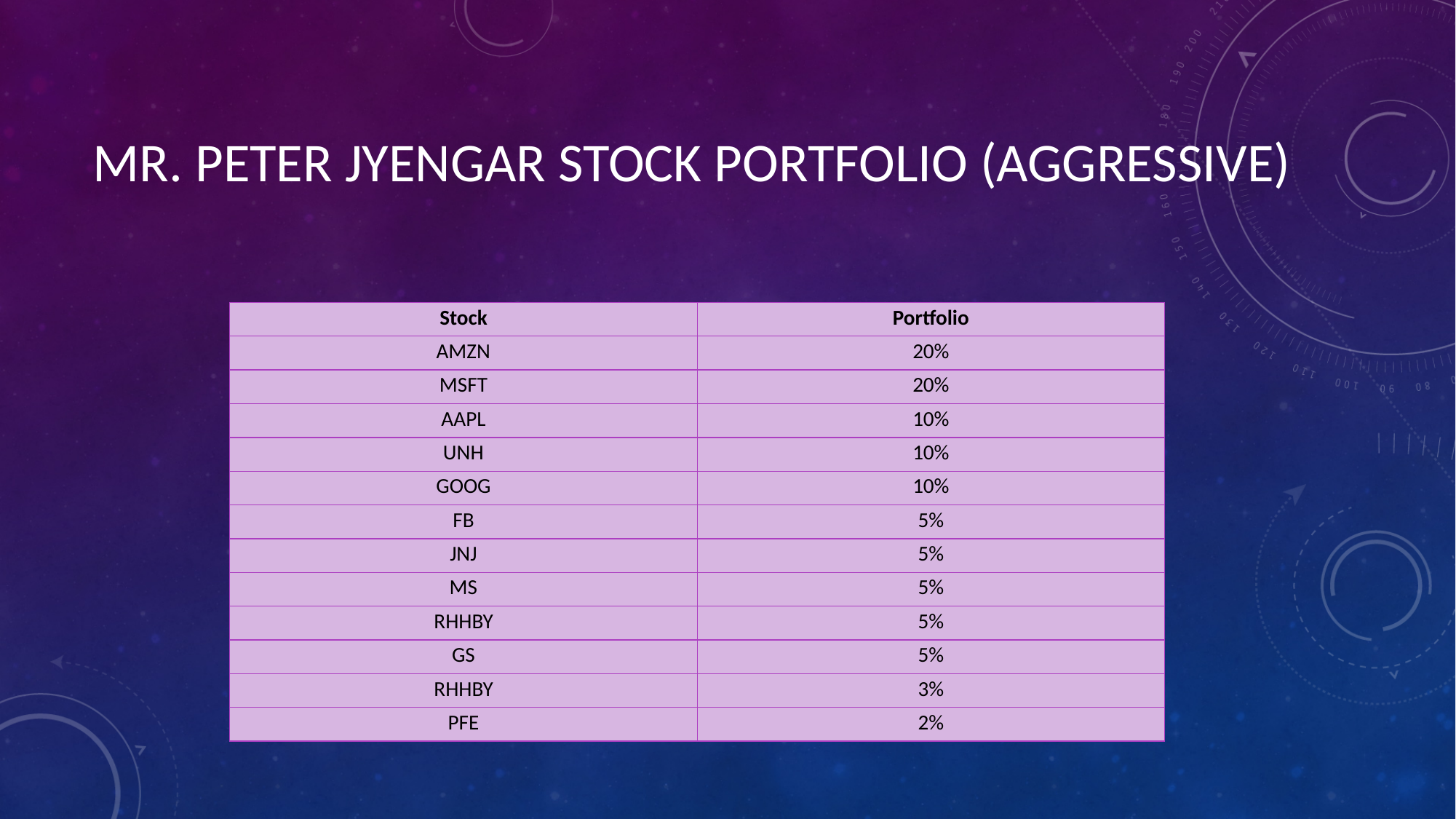

# Mr. Peter Jyengar Stock Portfolio (Aggressive)
| Stock | Portfolio |
| --- | --- |
| AMZN | 20% |
| MSFT | 20% |
| AAPL | 10% |
| UNH | 10% |
| GOOG | 10% |
| FB | 5% |
| JNJ | 5% |
| MS | 5% |
| RHHBY | 5% |
| GS | 5% |
| RHHBY | 3% |
| PFE | 2% |